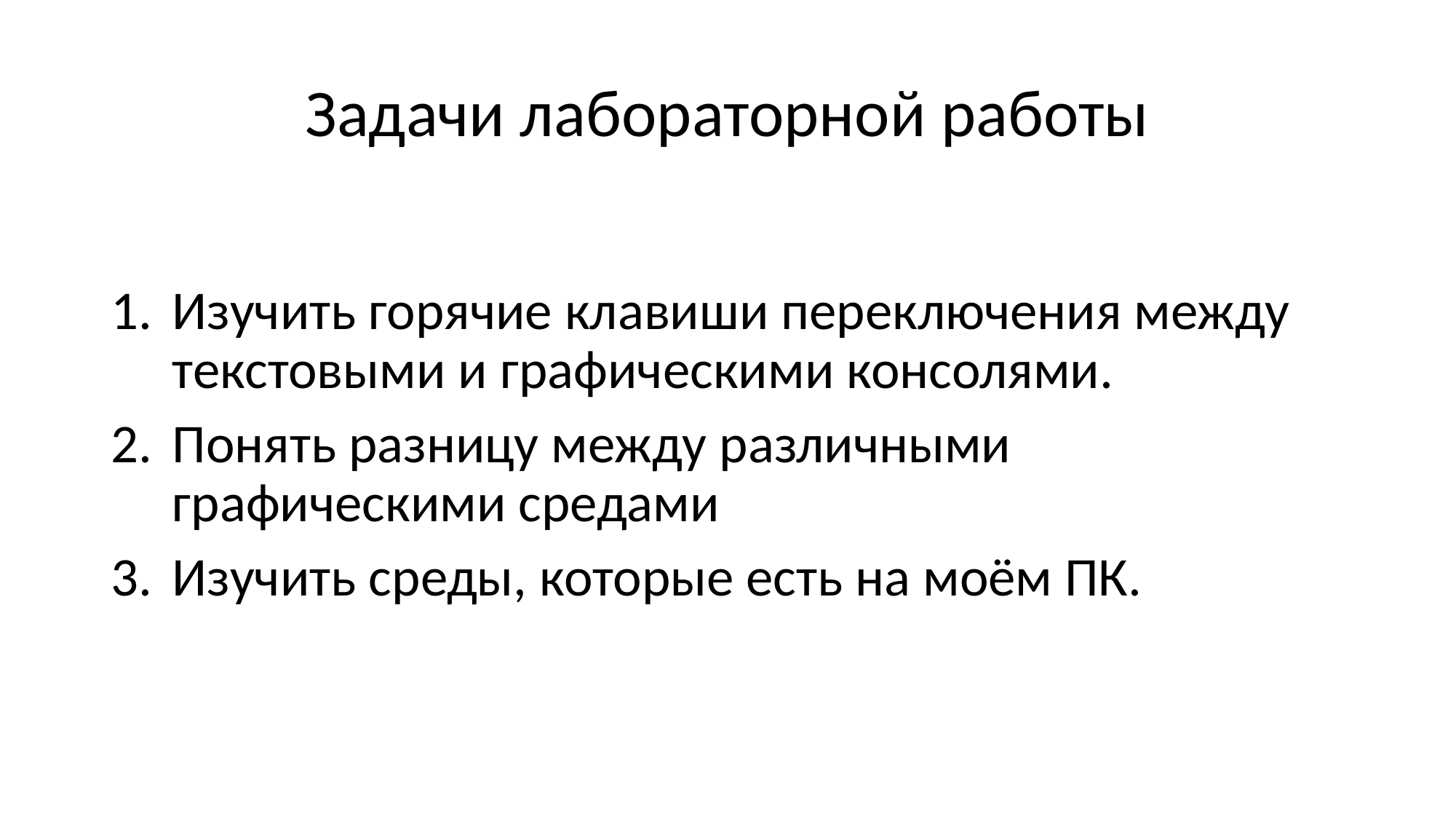

# Задачи лабораторной работы
Изучить горячие клавиши переключения между текстовыми и графическими консолями.
Понять разницу между различными графическими средами
Изучить среды, которые есть на моём ПК.